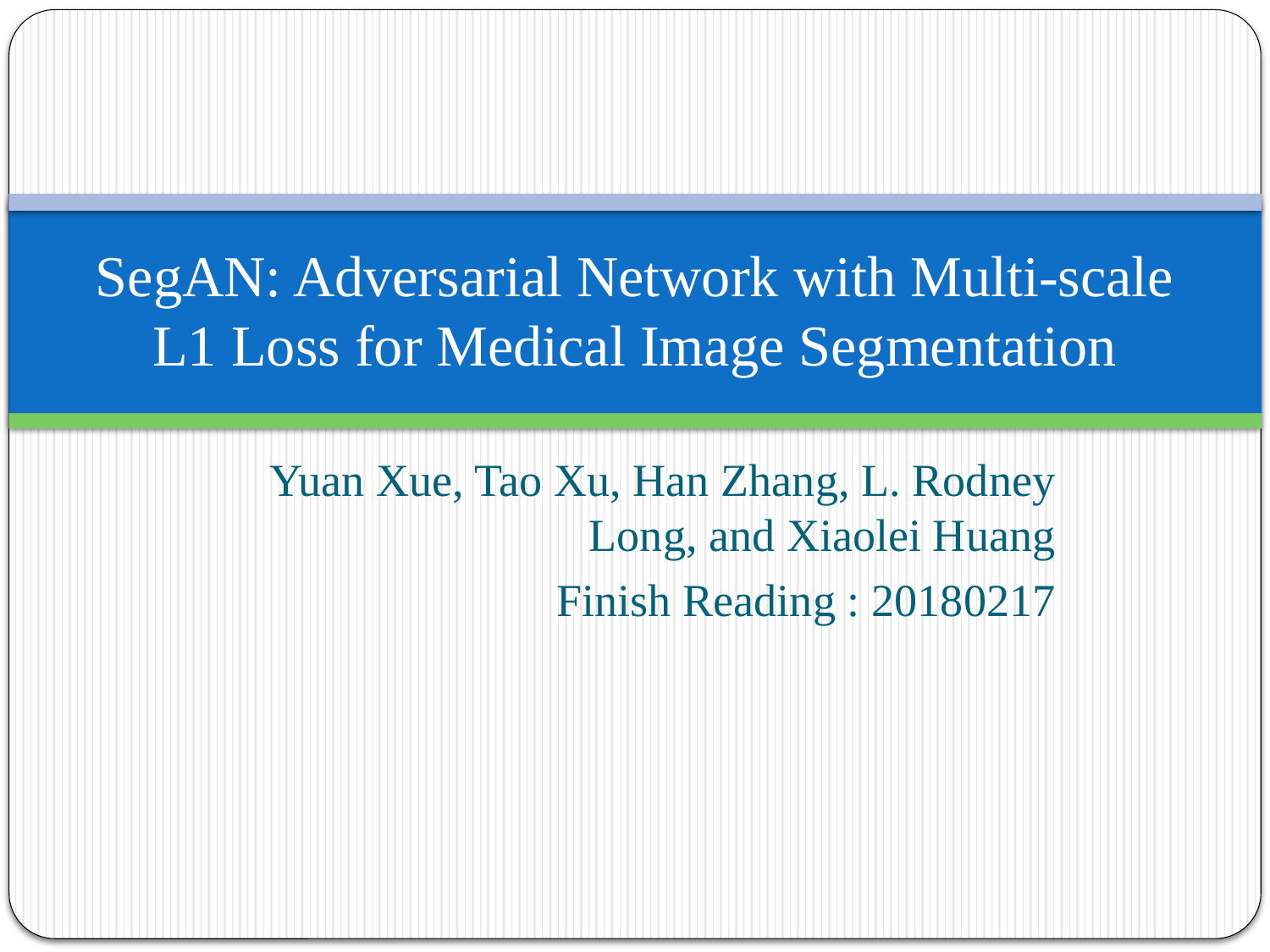

# SegAN: Adversarial Network with Multi-scale L1 Loss for Medical Image Segmentation
Yuan Xue, Tao Xu, Han Zhang, L. Rodney Long, and Xiaolei Huang
Finish Reading : 20180217